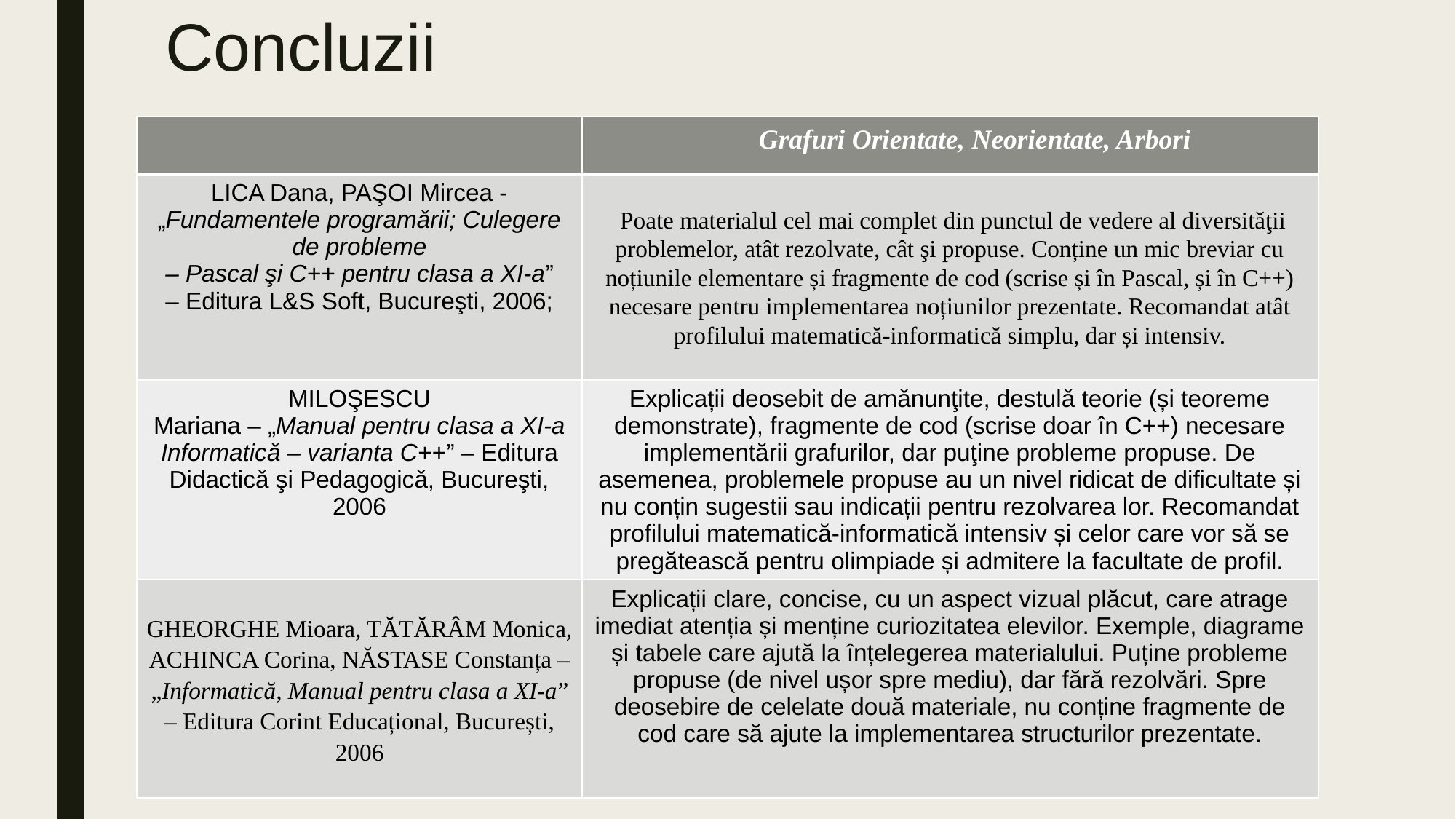

# Concluzii
|  | Grafuri Orientate, Neorientate, Arbori |
| --- | --- |
| LICA Dana, PAŞOI Mircea - „Fundamentele programǎrii; Culegere de probleme – Pascal şi C++ pentru clasa a XI-a” – Editura L&S Soft, Bucureşti, 2006; | Poate materialul cel mai complet din punctul de vedere al diversitǎţii problemelor, atât rezolvate, cât şi propuse. Conține un mic breviar cu noțiunile elementare și fragmente de cod (scrise și în Pascal, și în C++) necesare pentru implementarea noțiunilor prezentate. Recomandat atât profilului matematică-informatică simplu, dar și intensiv. |
| MILOŞESCU Mariana – „Manual pentru clasa a XI-a Informaticǎ – varianta C++” – Editura Didacticǎ şi Pedagogicǎ, Bucureşti, 2006 | Explicații deosebit de amǎnunţite, destulǎ teorie (și teoreme demonstrate), fragmente de cod (scrise doar în C++) necesare implementării grafurilor, dar puţine probleme propuse. De asemenea, problemele propuse au un nivel ridicat de dificultate și nu conțin sugestii sau indicații pentru rezolvarea lor. Recomandat profilului matematică-informatică intensiv și celor care vor să se pregătească pentru olimpiade și admitere la facultate de profil. |
| GHEORGHE Mioara, TĂTĂRÂM Monica, ACHINCA Corina, NĂSTASE Constanța – „Informatică, Manual pentru clasa a XI-a” – Editura Corint Educațional, București, 2006 | Explicații clare, concise, cu un aspect vizual plăcut, care atrage imediat atenția și menține curiozitatea elevilor. Exemple, diagrame și tabele care ajută la înțelegerea materialului. Puține probleme propuse (de nivel ușor spre mediu), dar fără rezolvări. Spre deosebire de celelate două materiale, nu conține fragmente de cod care să ajute la implementarea structurilor prezentate. |